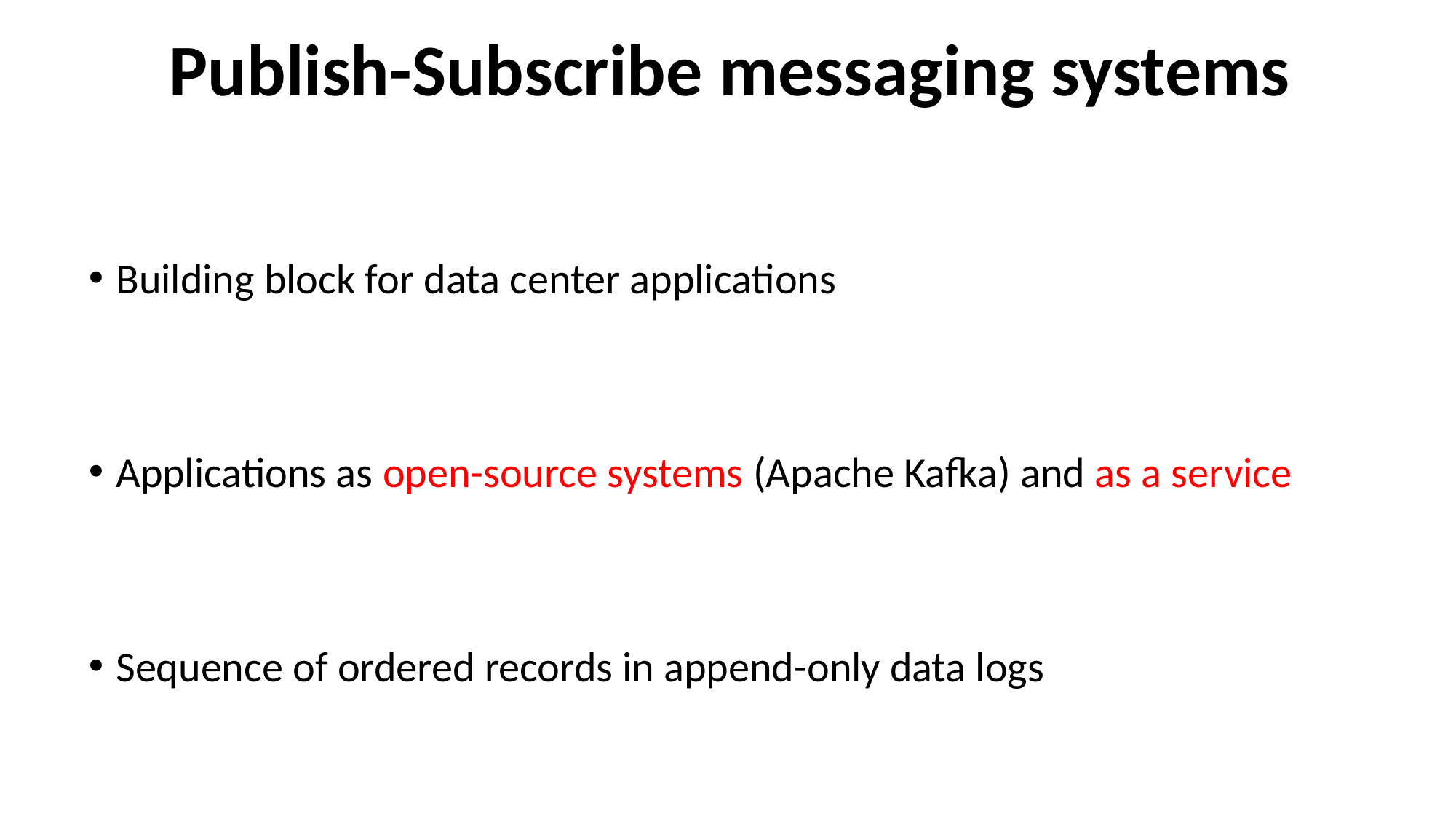

Publish-Subscribe messaging systems
Building block for data center applications

Applications as open-source systems (Apache Kafka) and as a service

Sequence of ordered records in append-only data logs